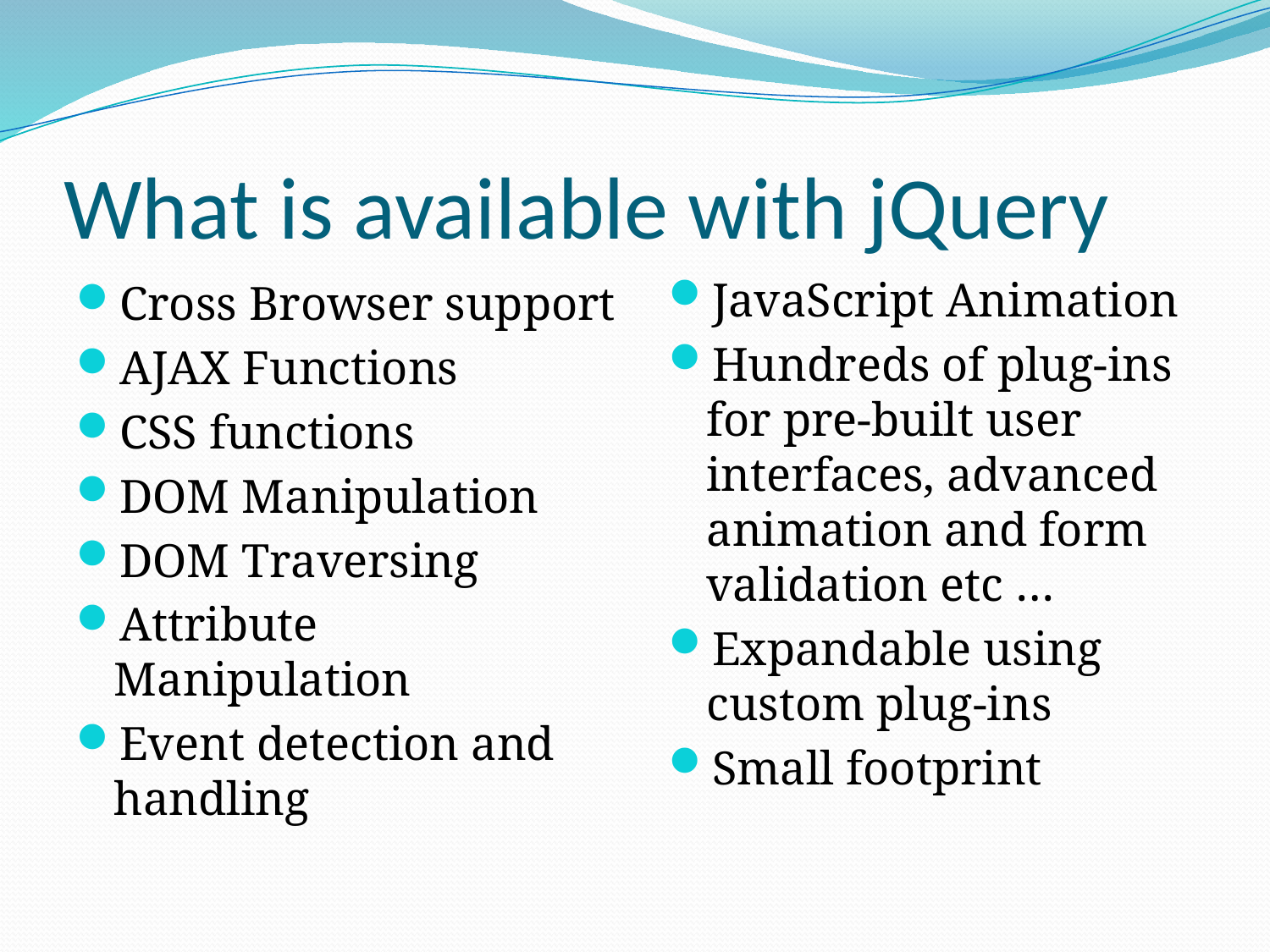

# What is available with jQuery
JavaScript Animation
Hundreds of plug-ins for pre-built user interfaces, advanced animation and form validation etc …
Expandable using custom plug-ins
Small footprint
Cross Browser support
AJAX Functions
CSS functions
DOM Manipulation
DOM Traversing
Attribute Manipulation
Event detection and handling